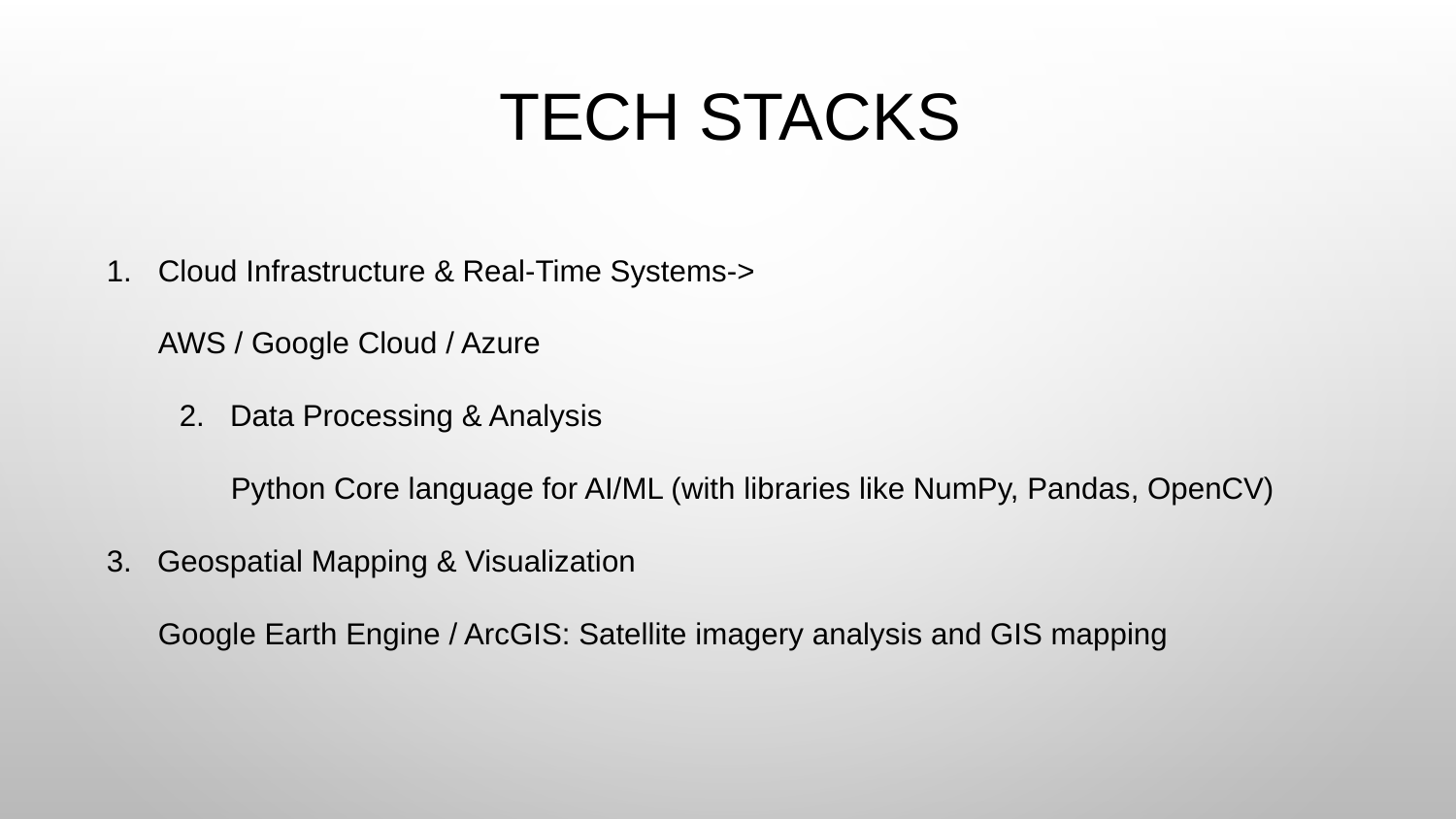

# Tech Stacks

Cloud Infrastructure & Real-Time Systems->

AWS / Google Cloud / Azure

2.   Data Processing & Analysis

 	Python Core language for AI/ML (with libraries like NumPy, Pandas, OpenCV)

3.   Geospatial Mapping & Visualization

Google Earth Engine / ArcGIS: Satellite imagery analysis and GIS mapping